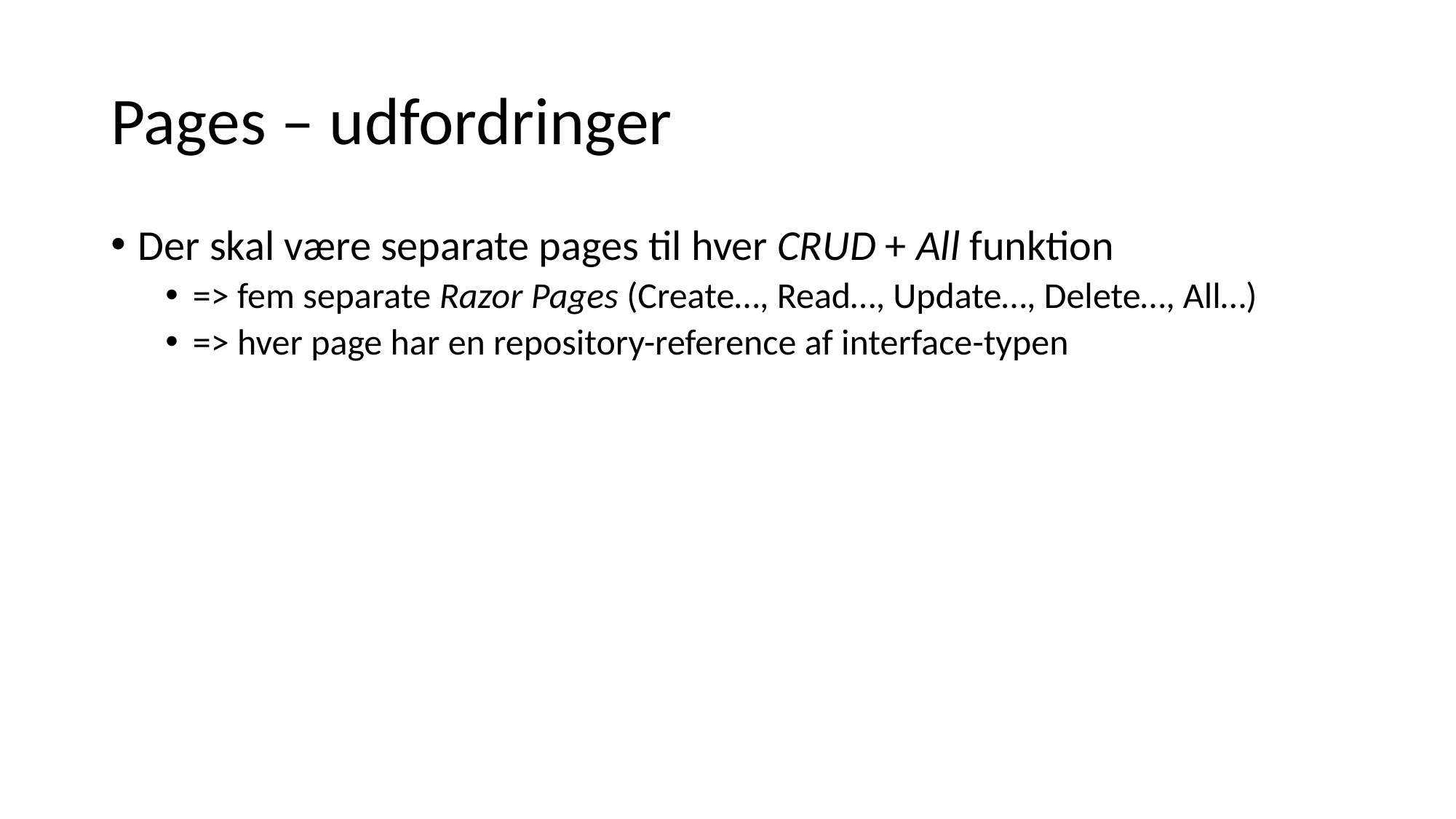

# Pages – udfordringer
Der skal være separate pages til hver CRUD + All funktion
=> fem separate Razor Pages (Create…, Read…, Update…, Delete…, All…)
=> hver page har en repository-reference af interface-typen